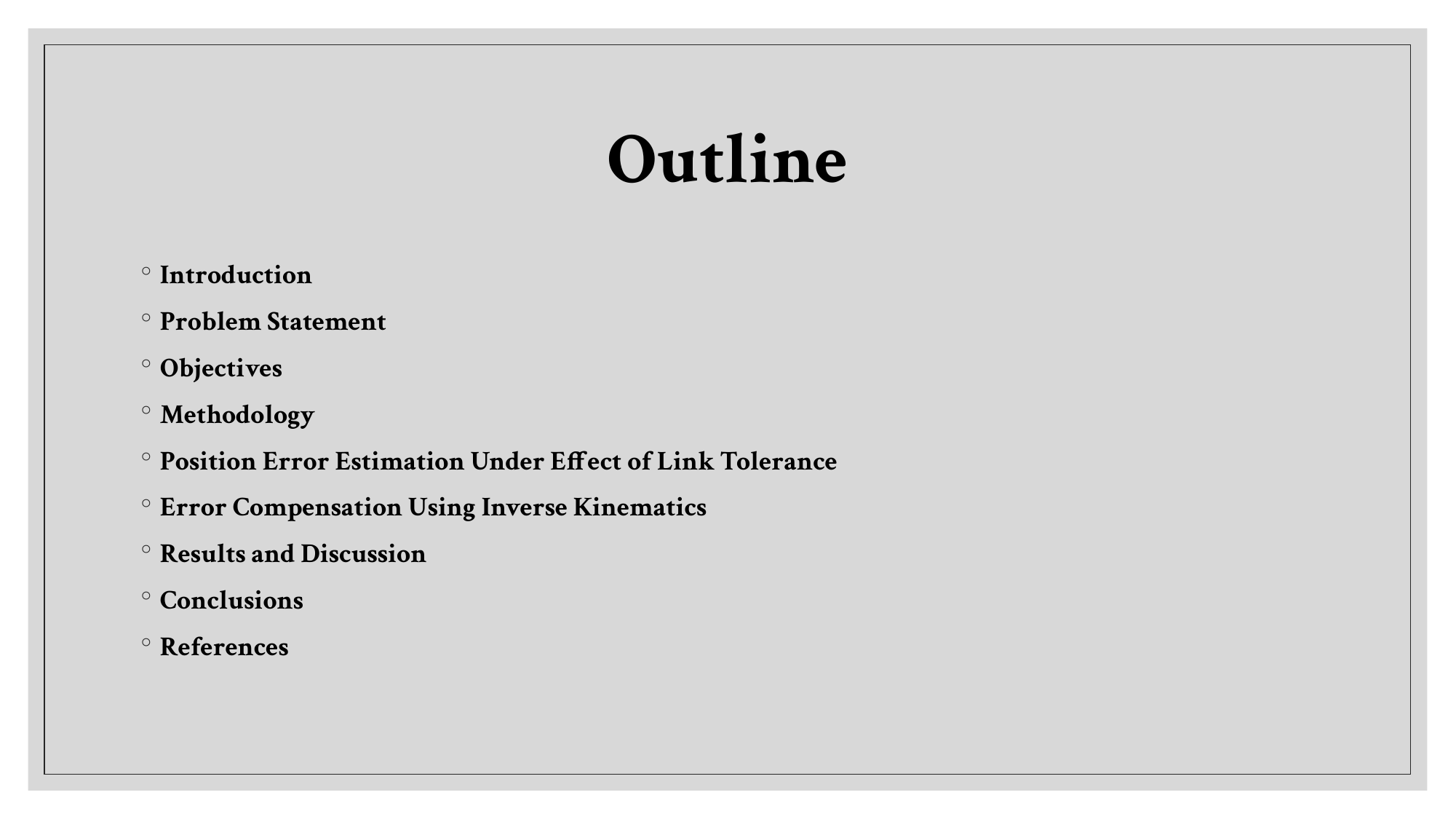

# Outline
Introduction
Problem Statement
Objectives
Methodology
Position Error Estimation Under Effect of Link Tolerance
Error Compensation Using Inverse Kinematics
Results and Discussion
Conclusions
References